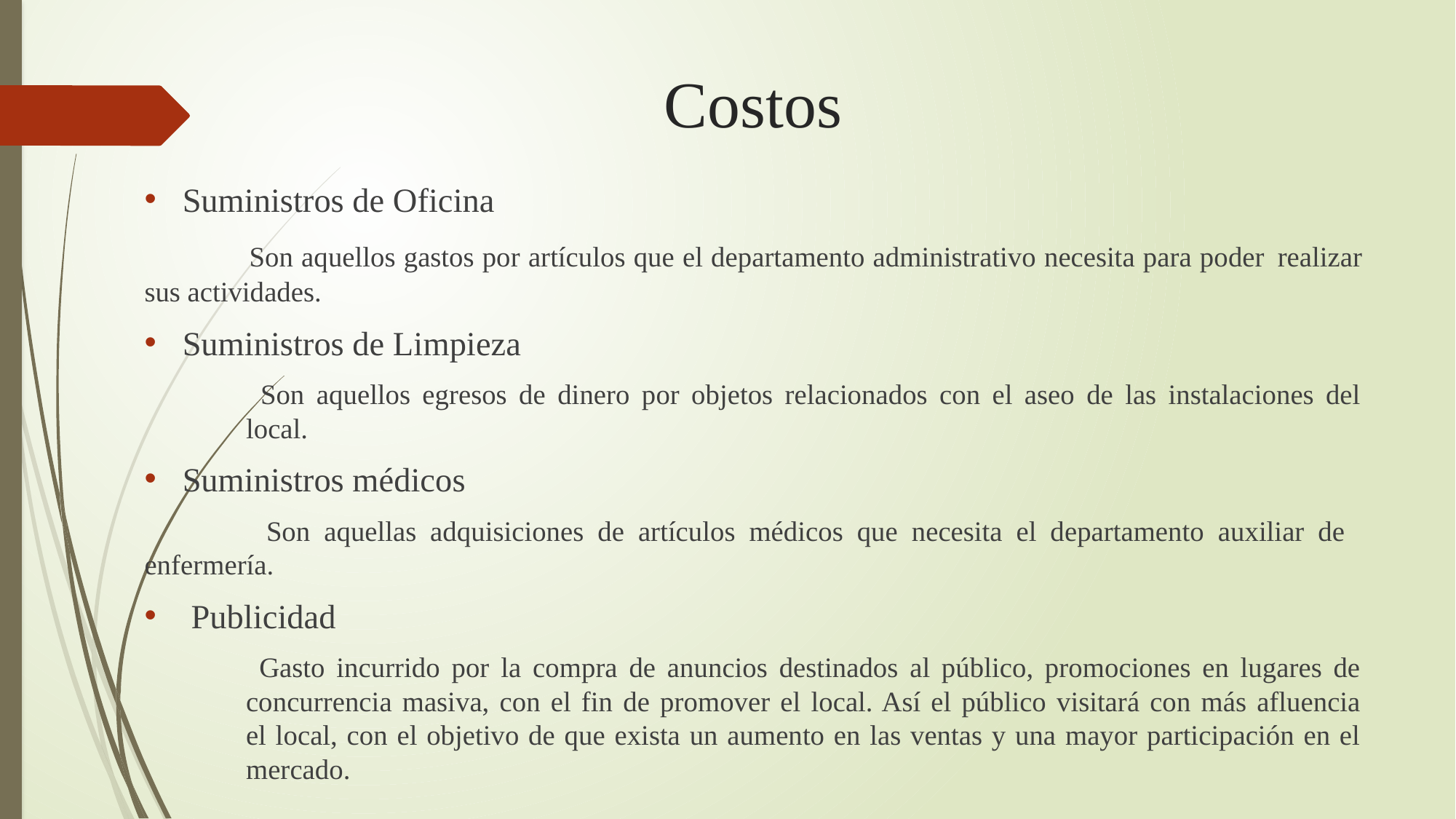

# Costos
Suministros de Oficina
   	Son aquellos gastos por artículos que el departamento administrativo necesita para poder 	realizar sus actividades.
Suministros de Limpieza
   	Son aquellos egresos de dinero por objetos relacionados con el aseo de las instalaciones del 	local.
Suministros médicos
   	Son aquellas adquisiciones de artículos médicos que necesita el departamento auxiliar de 	enfermería.
 Publicidad
   	Gasto incurrido por la compra de anuncios destinados al público, promociones en lugares de 	concurrencia masiva, con el fin de promover el local. Así el público visitará con más afluencia 	el local, con el objetivo de que exista un aumento en las ventas y una mayor participación en el 	mercado.